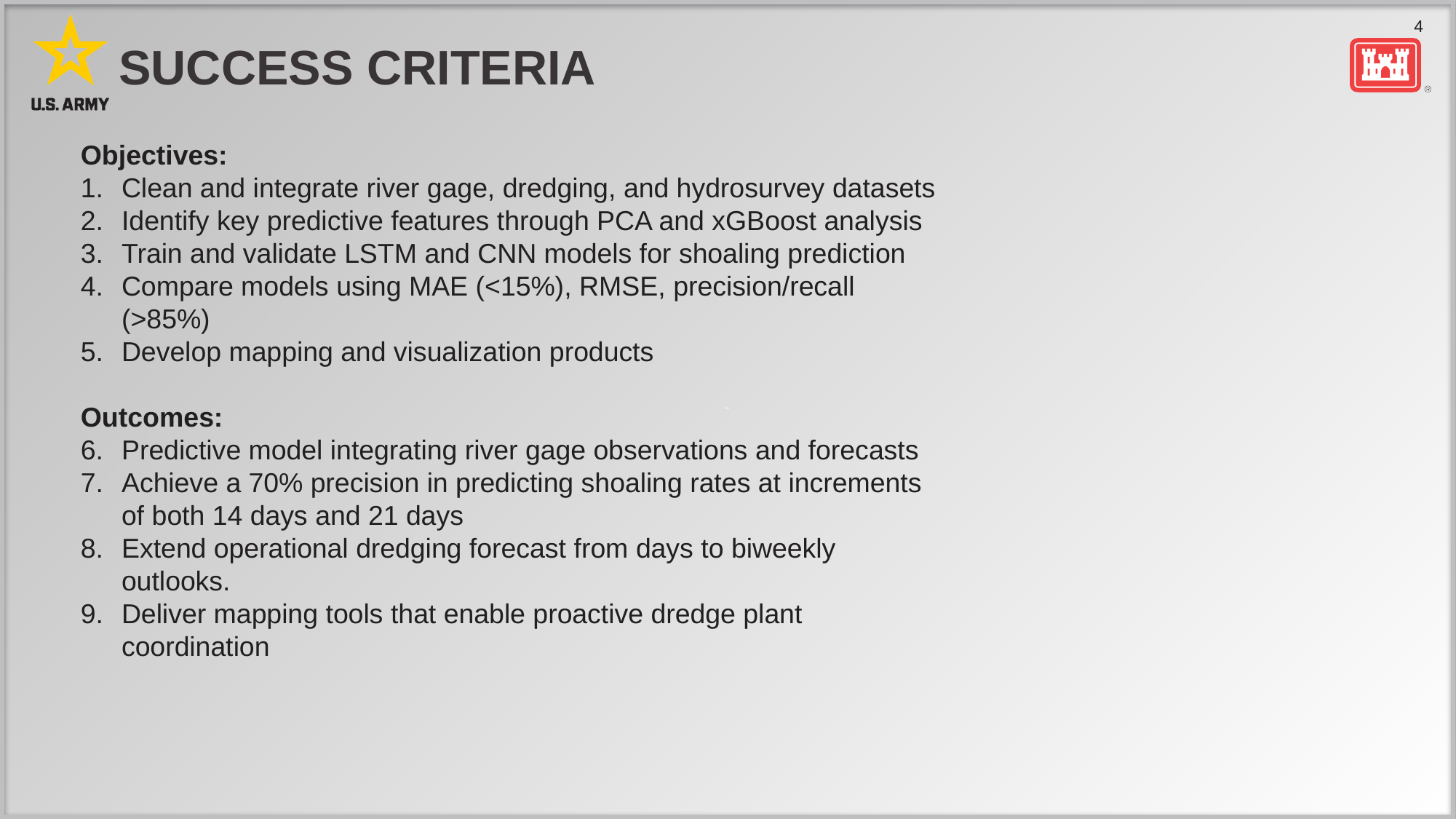

# Success Criteria
Objectives:
Clean and integrate river gage, dredging, and hydrosurvey datasets
Identify key predictive features through PCA and xGBoost analysis
Train and validate LSTM and CNN models for shoaling prediction
Compare models using MAE (<15%), RMSE, precision/recall (>85%)
Develop mapping and visualization products

Outcomes:
Predictive model integrating river gage observations and forecasts
Achieve a 70% precision in predicting shoaling rates at increments of both 14 days and 21 days
Extend operational dredging forecast from days to biweekly outlooks.
Deliver mapping tools that enable proactive dredge plant coordination